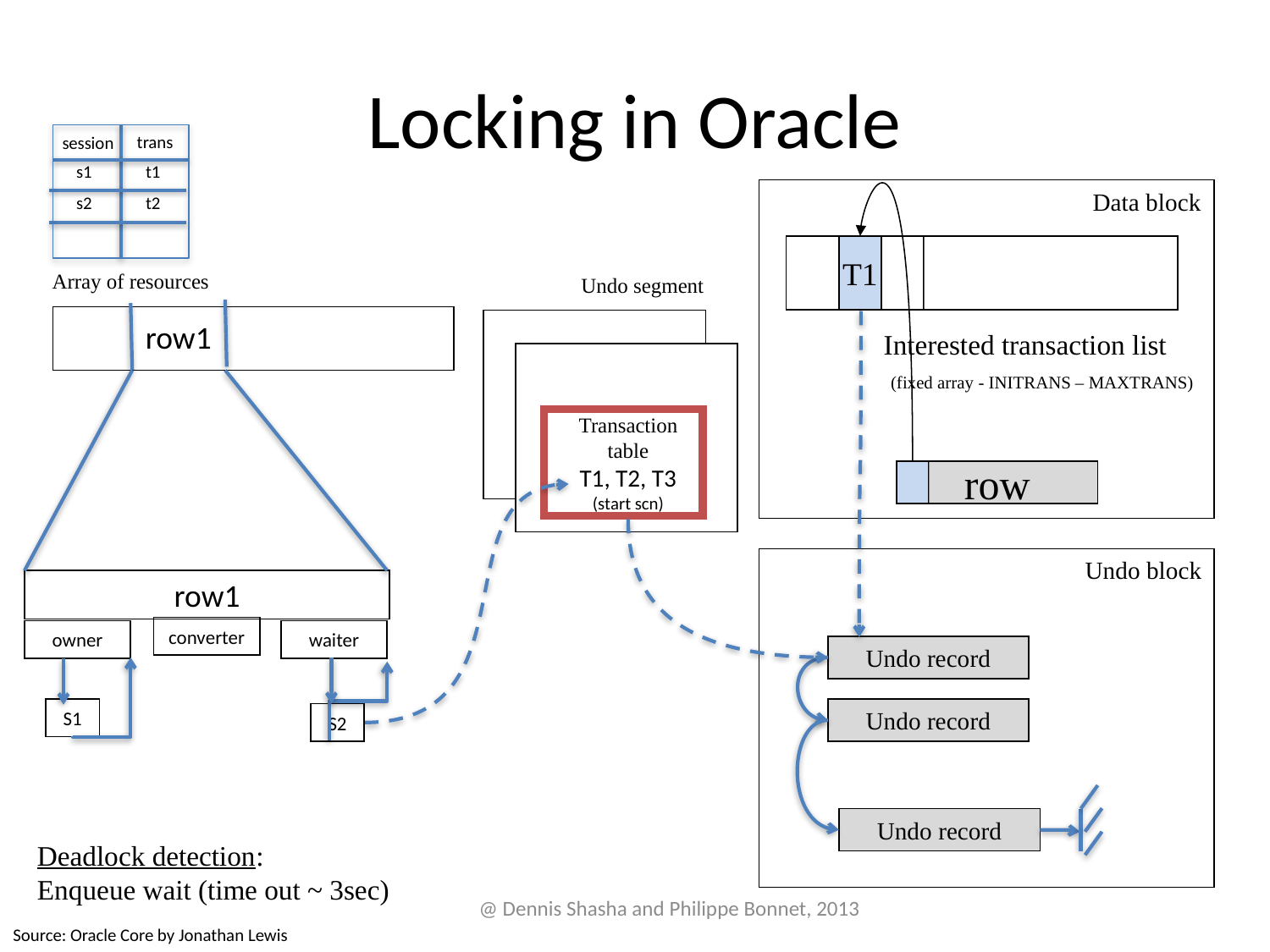

# Locking in Oracle

trans
session
t1
s1

Data block
t2
s2

T1

Array of resources
Undo segment

row1
Interested transaction list
 (fixed array - INITRANS – MAXTRANS)

Transaction
table
T1, T2, T3
(start scn)

row

Undo block
row1
converter
owner
waiter
Undo record
S1
Undo record
S2
Undo record
Deadlock detection:
Enqueue wait (time out ~ 3sec)
@ Dennis Shasha and Philippe Bonnet, 2013
Source: Oracle Core by Jonathan Lewis